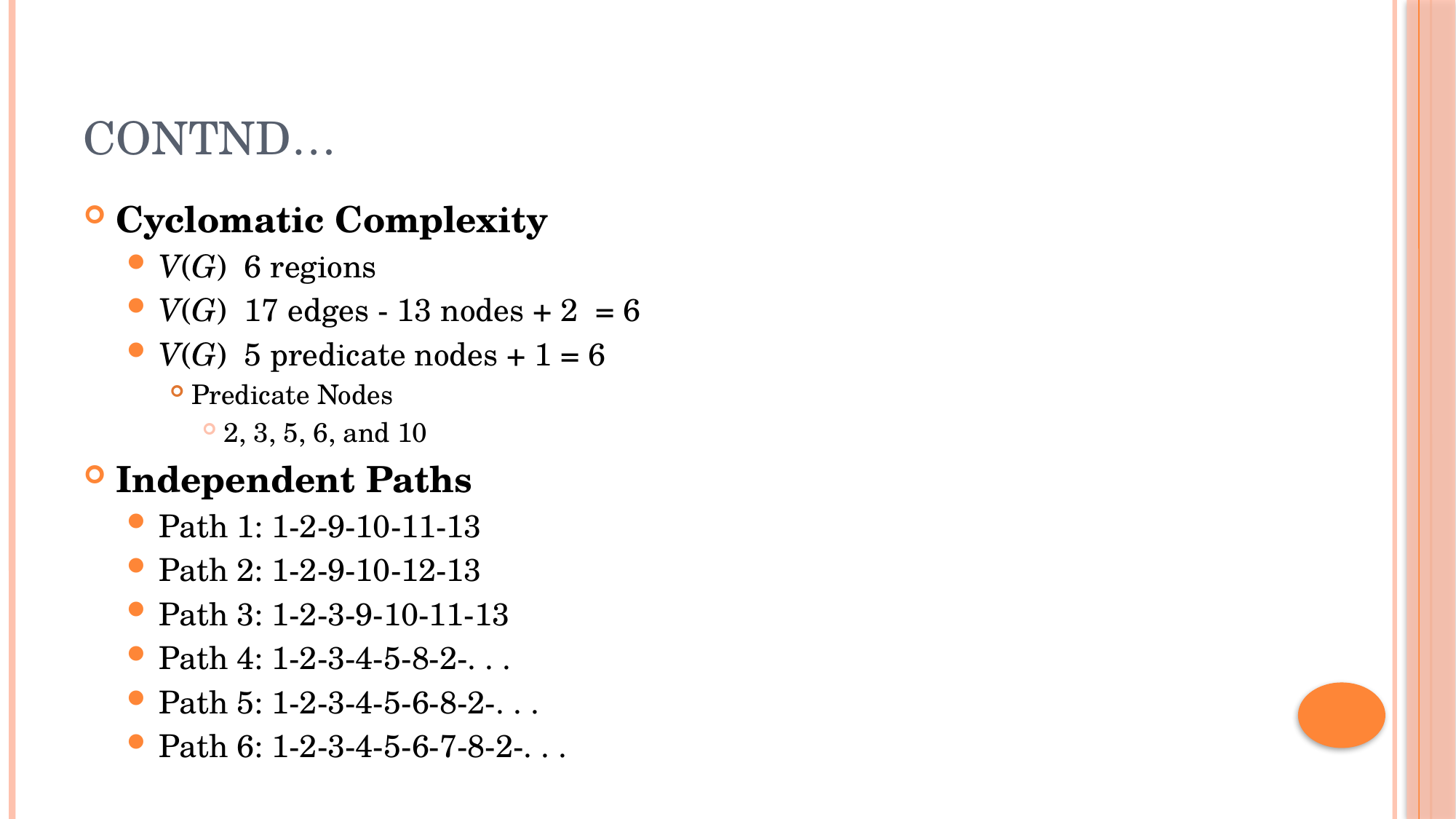

# Contnd…
Cyclomatic Complexity
V(G)  6 regions
V(G)  17 edges - 13 nodes + 2  = 6
V(G)  5 predicate nodes + 1 = 6
Predicate Nodes
2, 3, 5, 6, and 10
Independent Paths
Path 1: 1-2-9-10-11-13
Path 2: 1-2-9-10-12-13
Path 3: 1-2-3-9-10-11-13
Path 4: 1-2-3-4-5-8-2-. . .
Path 5: 1-2-3-4-5-6-8-2-. . .
Path 6: 1-2-3-4-5-6-7-8-2-. . .